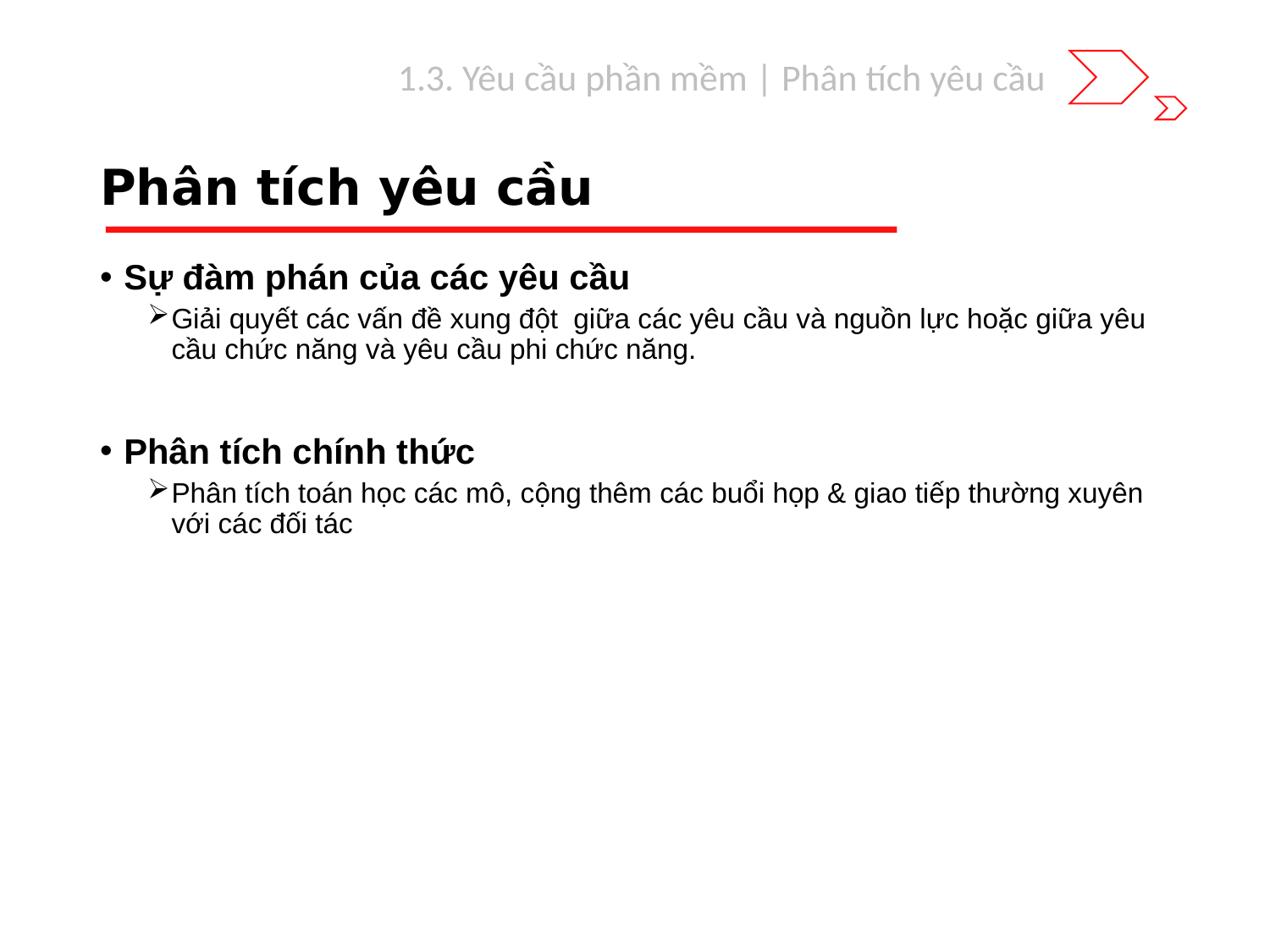

1.3. Yêu cầu phần mềm | Phân tích yêu cầu
# Phân tích yêu cầu
Sự đàm phán của các yêu cầu
Giải quyết các vấn đề xung đột  giữa các yêu cầu và nguồn lực hoặc giữa yêu cầu chức năng và yêu cầu phi chức năng.

Phân tích chính thức
Phân tích toán học các mô, cộng thêm các buổi họp & giao tiếp thường xuyên với các đối tác